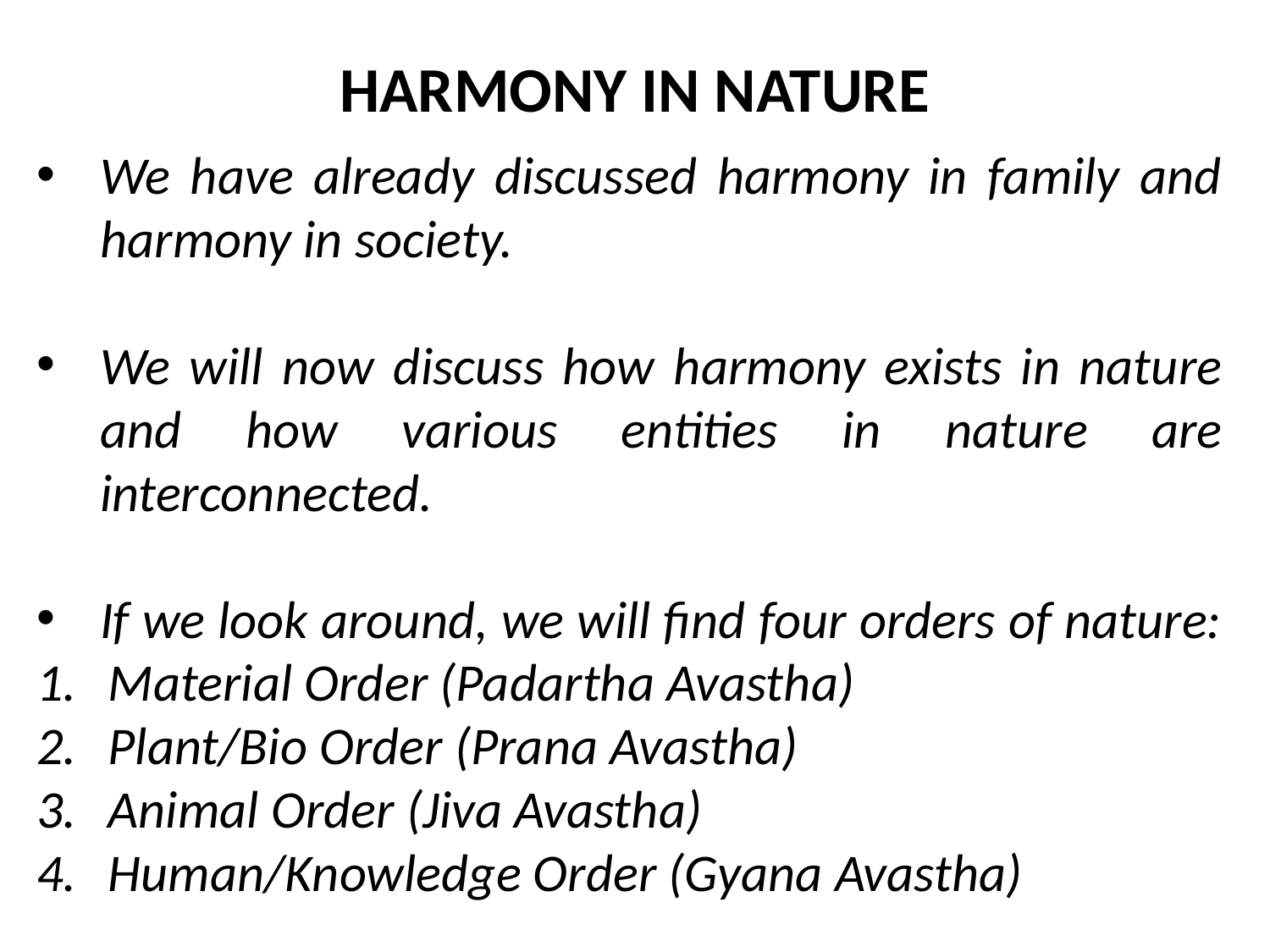

HARMONY IN NATURE
We have already discussed harmony in family and harmony in society.

We will now discuss how harmony exists in nature and how various entities in nature are interconnected.

If we look around, we will find four orders of nature:
Material Order (Padartha Avastha)
Plant/Bio Order (Prana Avastha)
Animal Order (Jiva Avastha)
Human/Knowledge Order (Gyana Avastha)